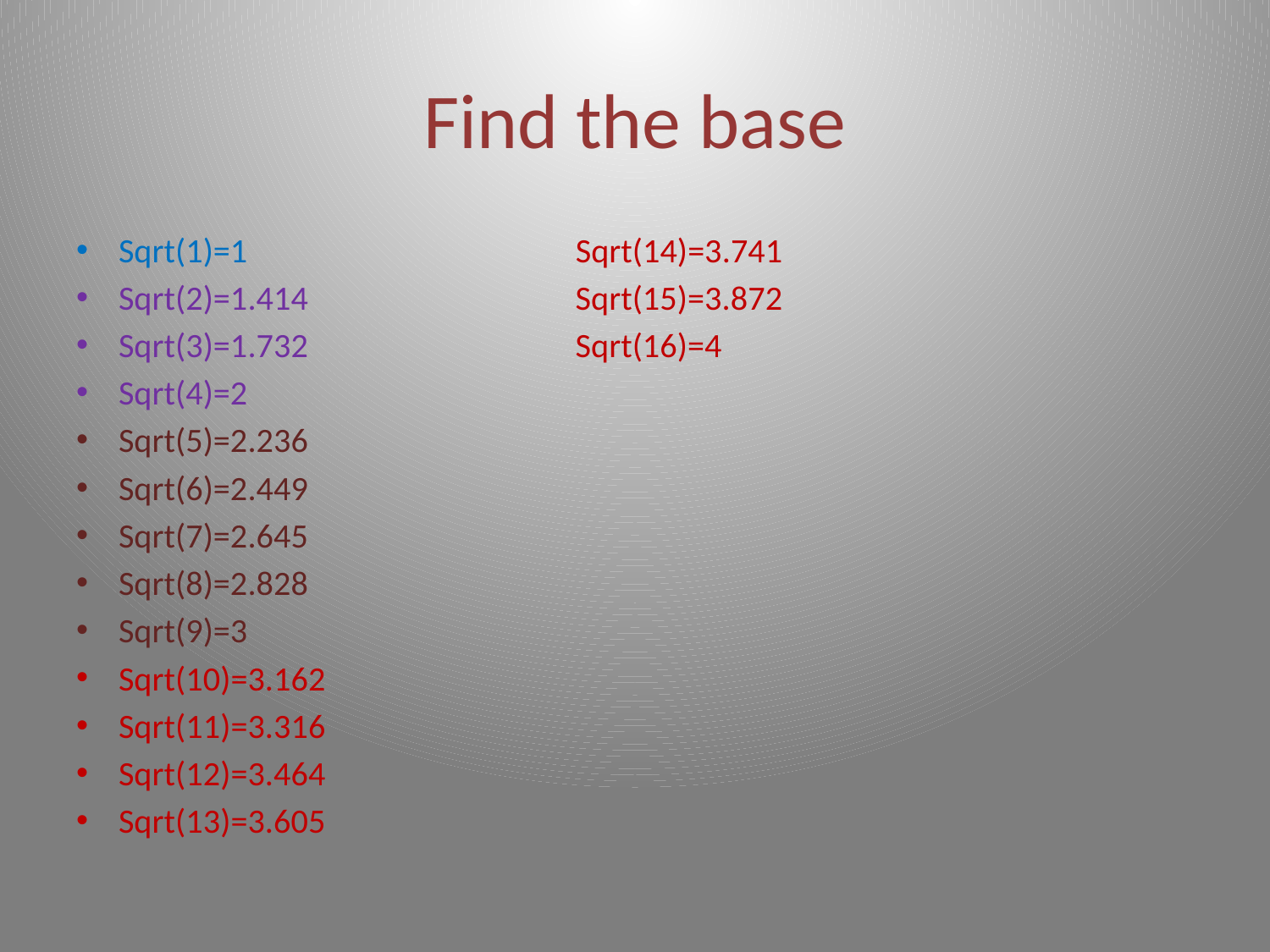

# Find the base
Sqrt(1)=1                                           Sqrt(14)=3.741
Sqrt(2)=1.414                                   Sqrt(15)=3.872
Sqrt(3)=1.732                                   Sqrt(16)=4
Sqrt(4)=2
Sqrt(5)=2.236
Sqrt(6)=2.449
Sqrt(7)=2.645
Sqrt(8)=2.828
Sqrt(9)=3
Sqrt(10)=3.162
Sqrt(11)=3.316
Sqrt(12)=3.464
Sqrt(13)=3.605